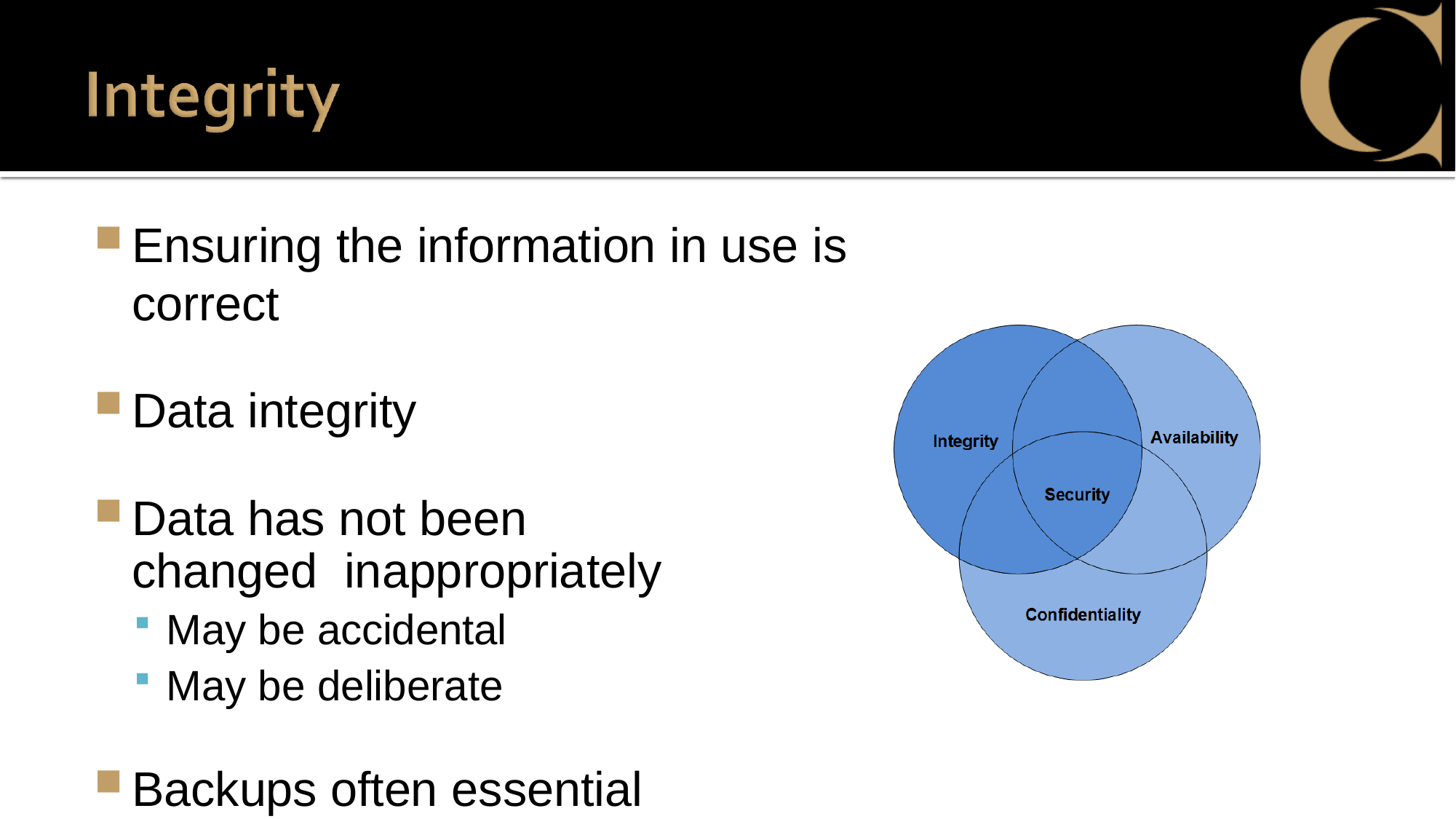

Ensuring the information in use is correct

Data integrity

Data has not been changed  inappropriately
May be accidental
May be deliberate

Backups often essential as well as the use of cryptography to secure the data